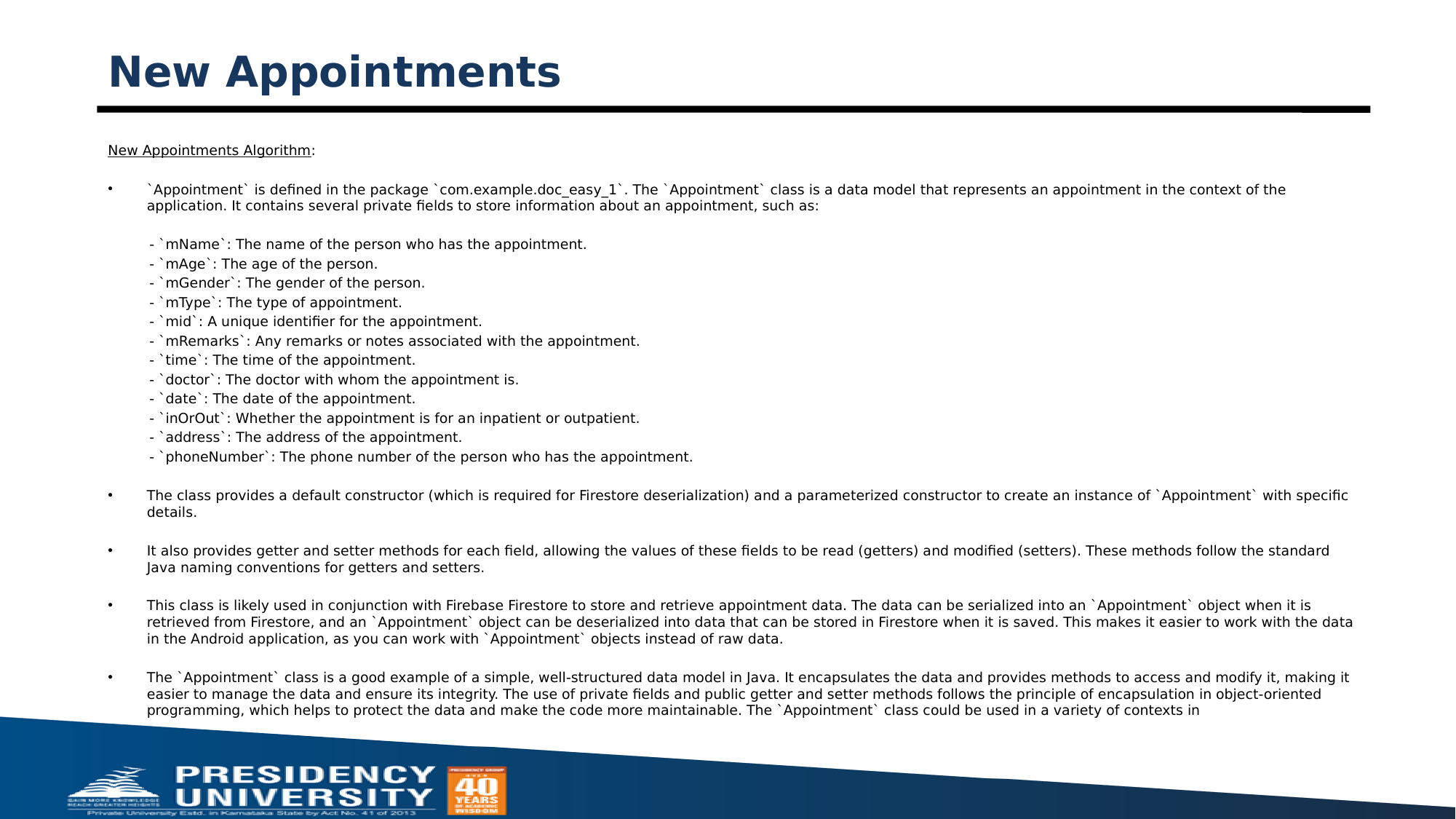

# New Appointments
New Appointments Algorithm:

`Appointment` is defined in the package `com.example.doc_easy_1`. The `Appointment` class is a data model that represents an appointment in the context of the application. It contains several private fields to store information about an appointment, such as:

	- `mName`: The name of the person who has the appointment.
	- `mAge`: The age of the person.
	- `mGender`: The gender of the person.
	- `mType`: The type of appointment.
	- `mid`: A unique identifier for the appointment.
	- `mRemarks`: Any remarks or notes associated with the appointment.
	- `time`: The time of the appointment.
	- `doctor`: The doctor with whom the appointment is.
	- `date`: The date of the appointment.
	- `inOrOut`: Whether the appointment is for an inpatient or outpatient.
	- `address`: The address of the appointment.
	- `phoneNumber`: The phone number of the person who has the appointment.

The class provides a default constructor (which is required for Firestore deserialization) and a parameterized constructor to create an instance of `Appointment` with specific details.

It also provides getter and setter methods for each field, allowing the values of these fields to be read (getters) and modified (setters). These methods follow the standard Java naming conventions for getters and setters.

This class is likely used in conjunction with Firebase Firestore to store and retrieve appointment data. The data can be serialized into an `Appointment` object when it is retrieved from Firestore, and an `Appointment` object can be deserialized into data that can be stored in Firestore when it is saved. This makes it easier to work with the data in the Android application, as you can work with `Appointment` objects instead of raw data.

The `Appointment` class is a good example of a simple, well-structured data model in Java. It encapsulates the data and provides methods to access and modify it, making it easier to manage the data and ensure its integrity. The use of private fields and public getter and setter methods follows the principle of encapsulation in object-oriented programming, which helps to protect the data and make the code more maintainable. The `Appointment` class could be used in a variety of contexts in